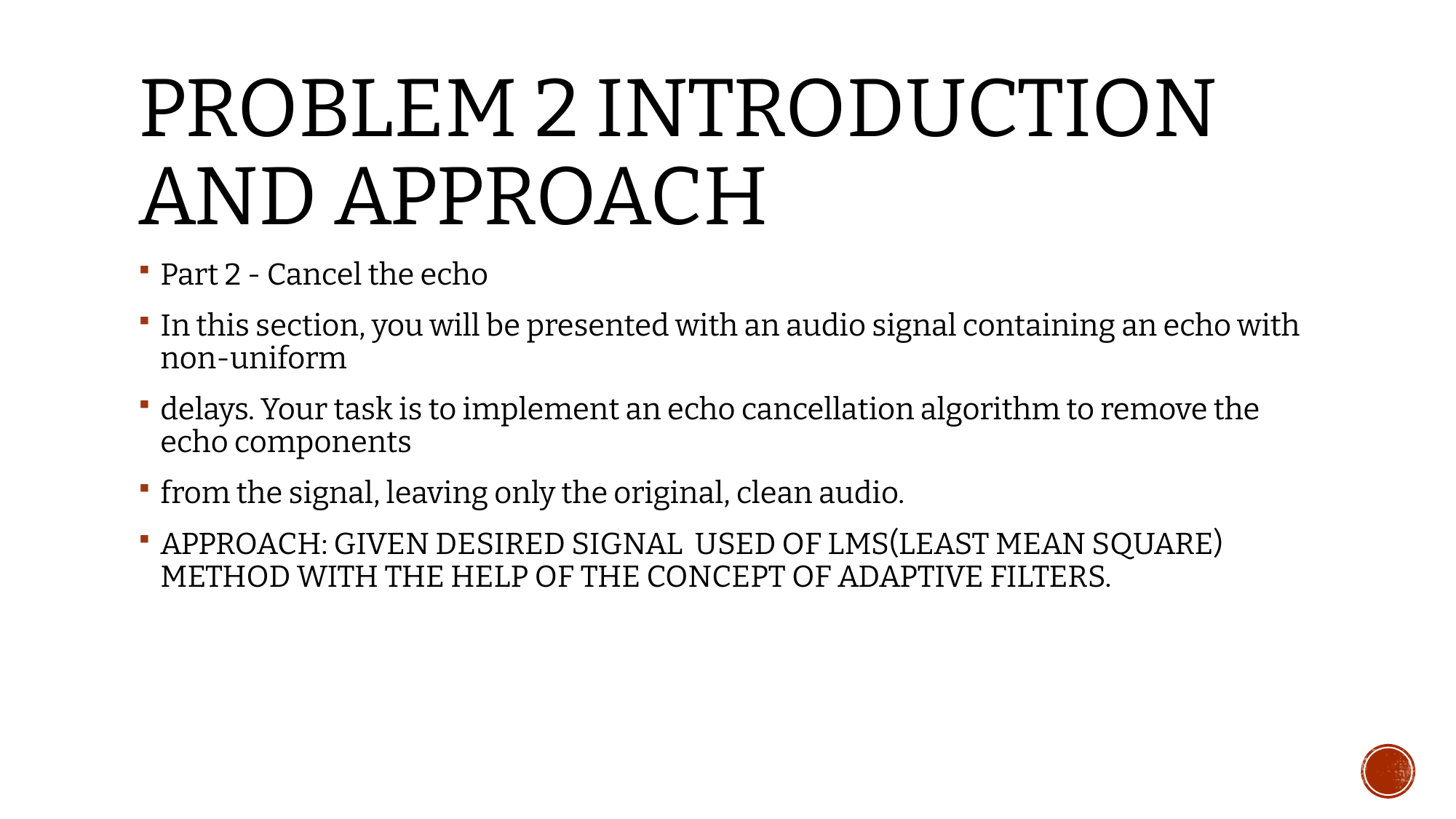

# PROBLEM 2 INTRODUCTION AND APPROACH
Part 2 - Cancel the echo
In this section, you will be presented with an audio signal containing an echo with non-uniform
delays. Your task is to implement an echo cancellation algorithm to remove the echo components
from the signal, leaving only the original, clean audio.
APPROACH: GIVEN DESIRED SIGNAL  USED OF LMS(LEAST MEAN SQUARE) METHOD WITH THE HELP OF THE CONCEPT OF ADAPTIVE FILTERS.